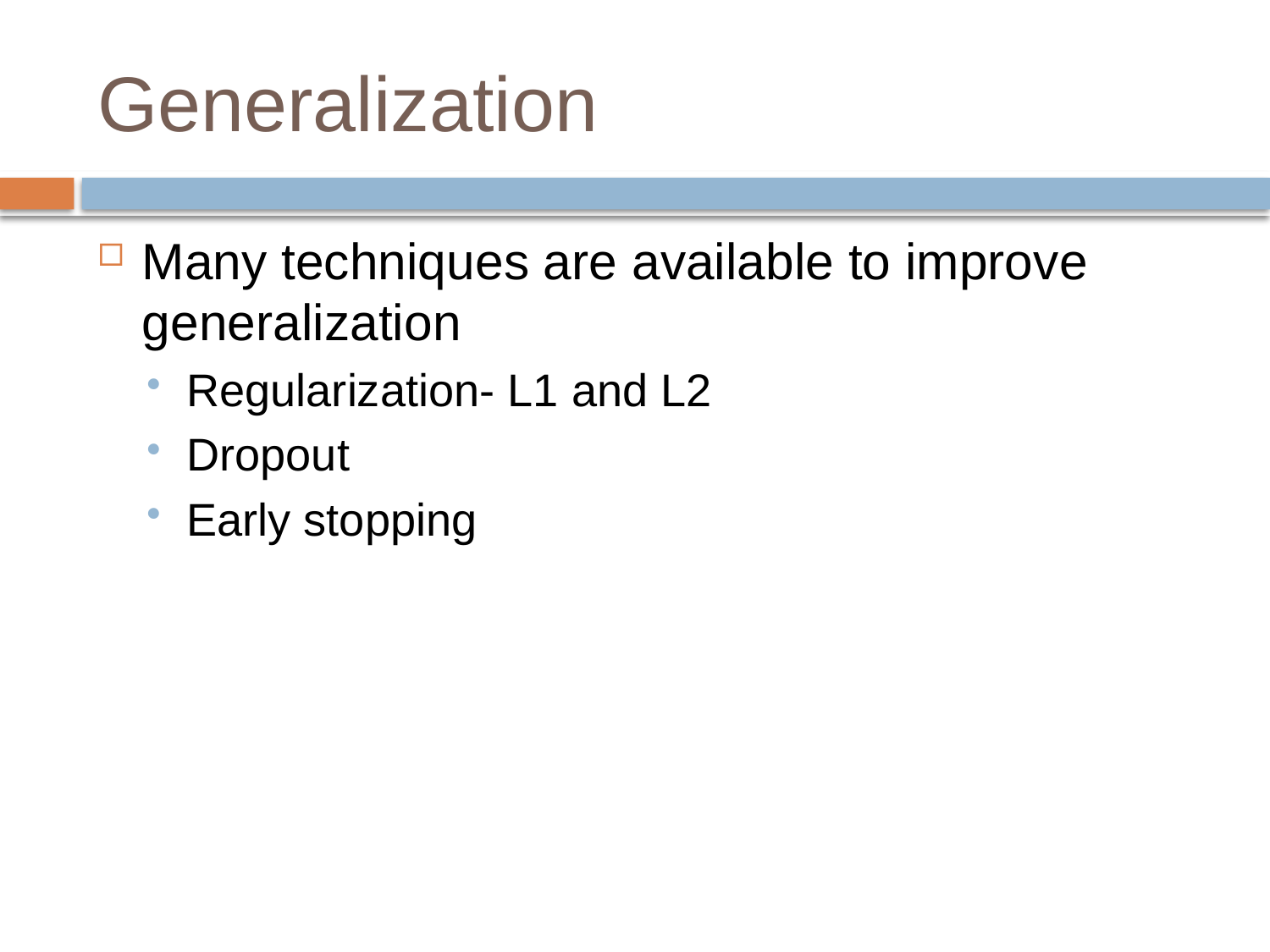

# Generalization
Many techniques are available to improve generalization
Regularization- L1 and L2
Dropout
Early stopping